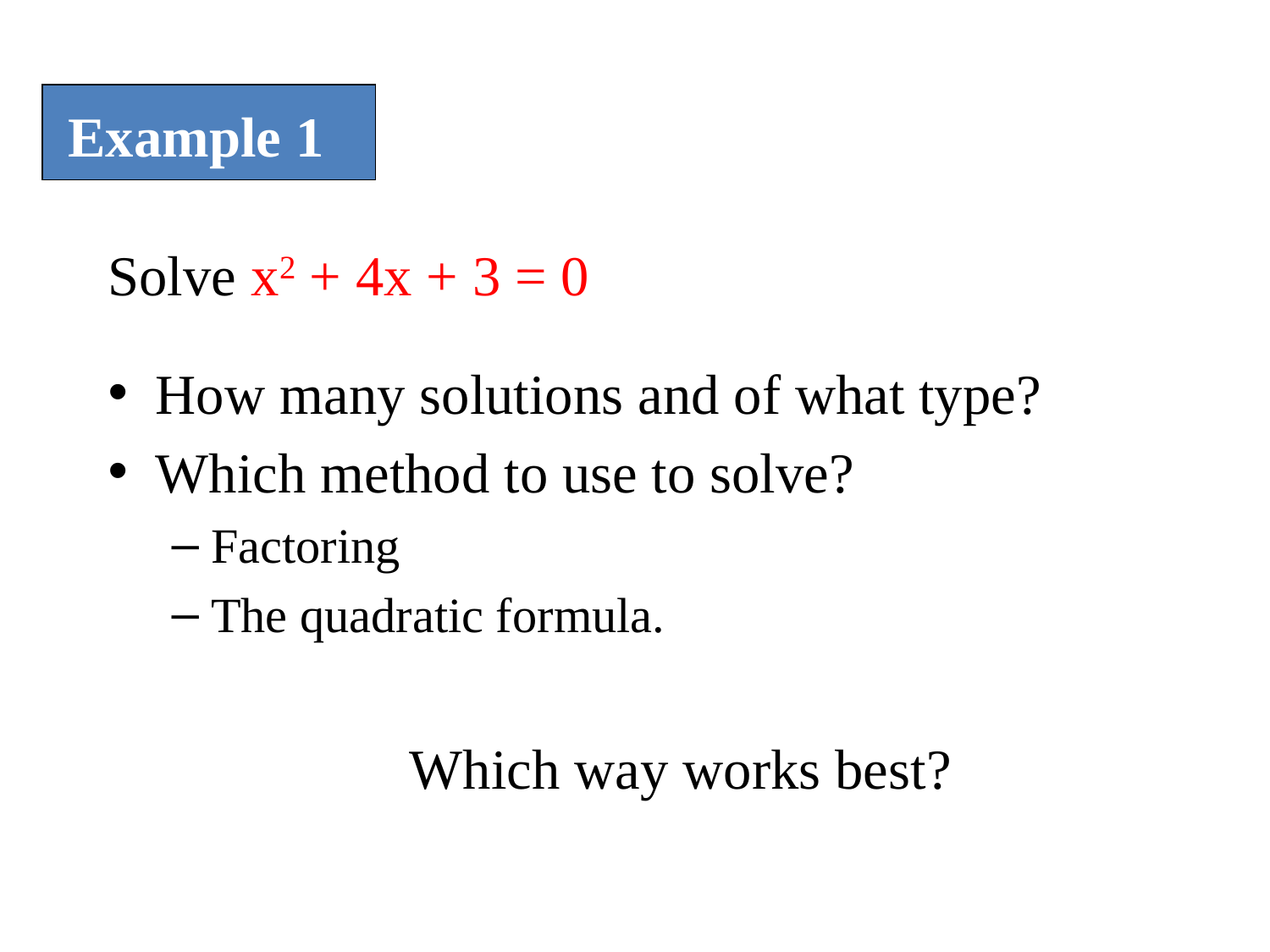

Example 1
Solve x2 + 4x + 3 = 0

How many solutions and of what type?
Which method to use to solve?
Factoring
The quadratic formula.

			Which way works best?